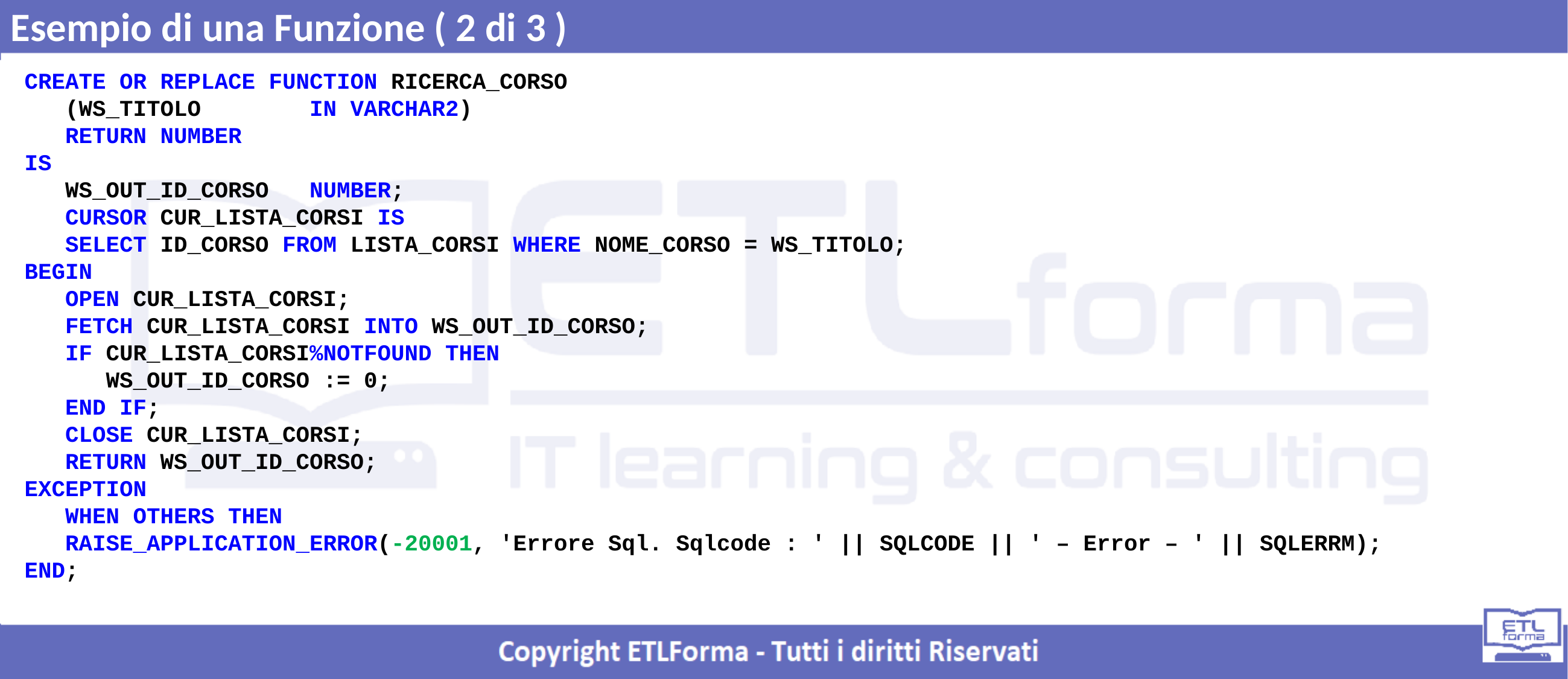

Esempio di una Funzione ( 2 di 3 )
CREATE OR REPLACE FUNCTION RICERCA_CORSO
   (WS_TITOLO        IN VARCHAR2)
   RETURN NUMBER
IS
   WS_OUT_ID_CORSO   NUMBER;
   CURSOR CUR_LISTA_CORSI IS
   SELECT ID_CORSO FROM LISTA_CORSI WHERE NOME_CORSO = WS_TITOLO;
BEGIN
   OPEN CUR_LISTA_CORSI;
   FETCH CUR_LISTA_CORSI INTO WS_OUT_ID_CORSO;
   IF CUR_LISTA_CORSI%NOTFOUND THEN
      WS_OUT_ID_CORSO := 0;
   END IF;
   CLOSE CUR_LISTA_CORSI;
   RETURN WS_OUT_ID_CORSO;
EXCEPTION
   WHEN OTHERS THEN
   RAISE_APPLICATION_ERROR(-20001, 'Errore Sql. Sqlcode : ' || SQLCODE || ' – Error – ' || SQLERRM);
END;